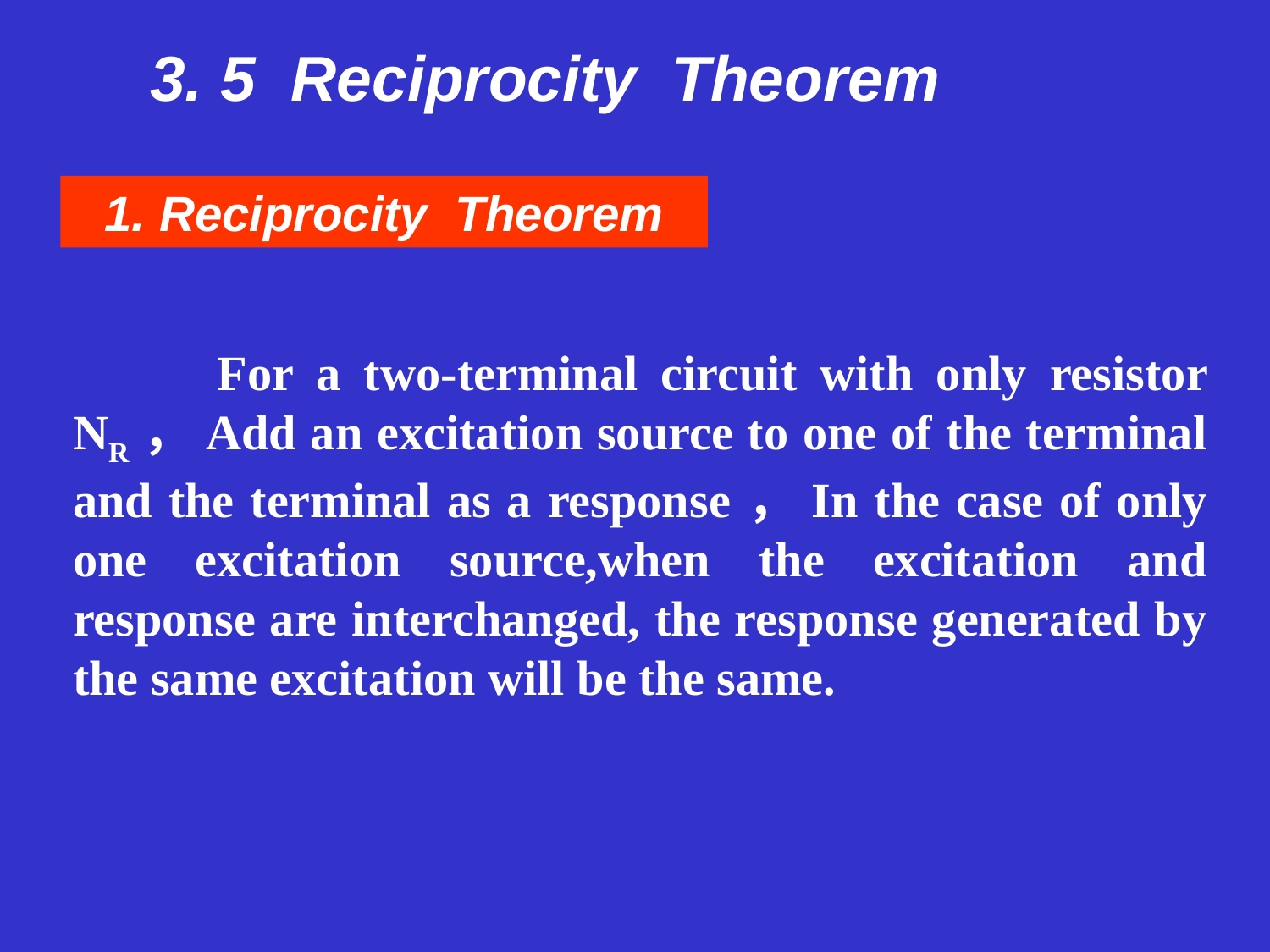

3. 5  Reciprocity  Theorem
1. Reciprocity  Theorem
    For a two-terminal circuit with only resistor NR，Add an excitation source to one of the terminal and the terminal as a response，In the case of only one excitation source,when the excitation and response are interchanged, the response generated by the same excitation will be the same.